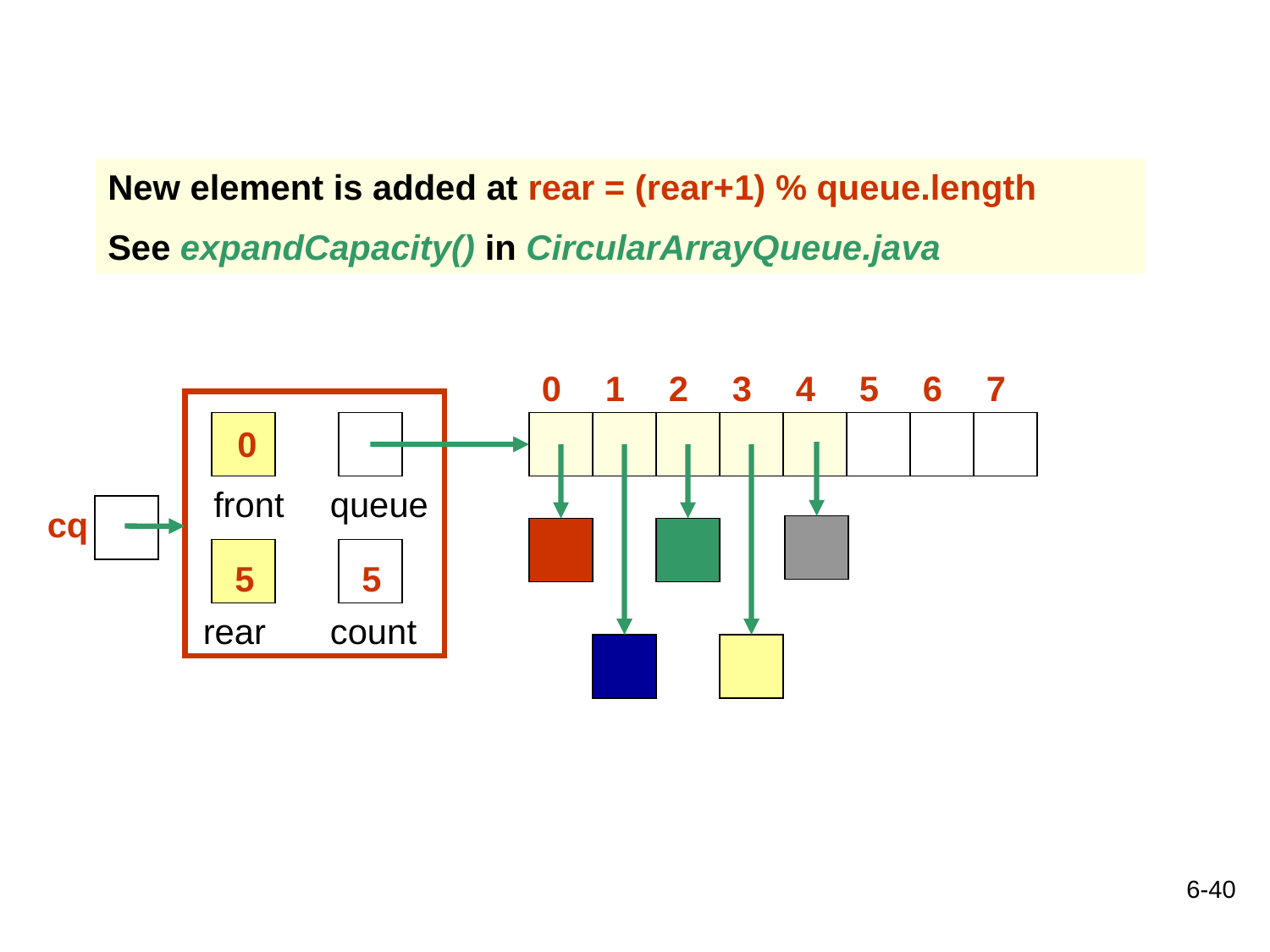

New element is added at rear = (rear+1) % queue.length
See expandCapacity() in CircularArrayQueue.java
0
1
2
3
4
5
6
7

0

front
queue
cq

5
5
rear
count

6-40